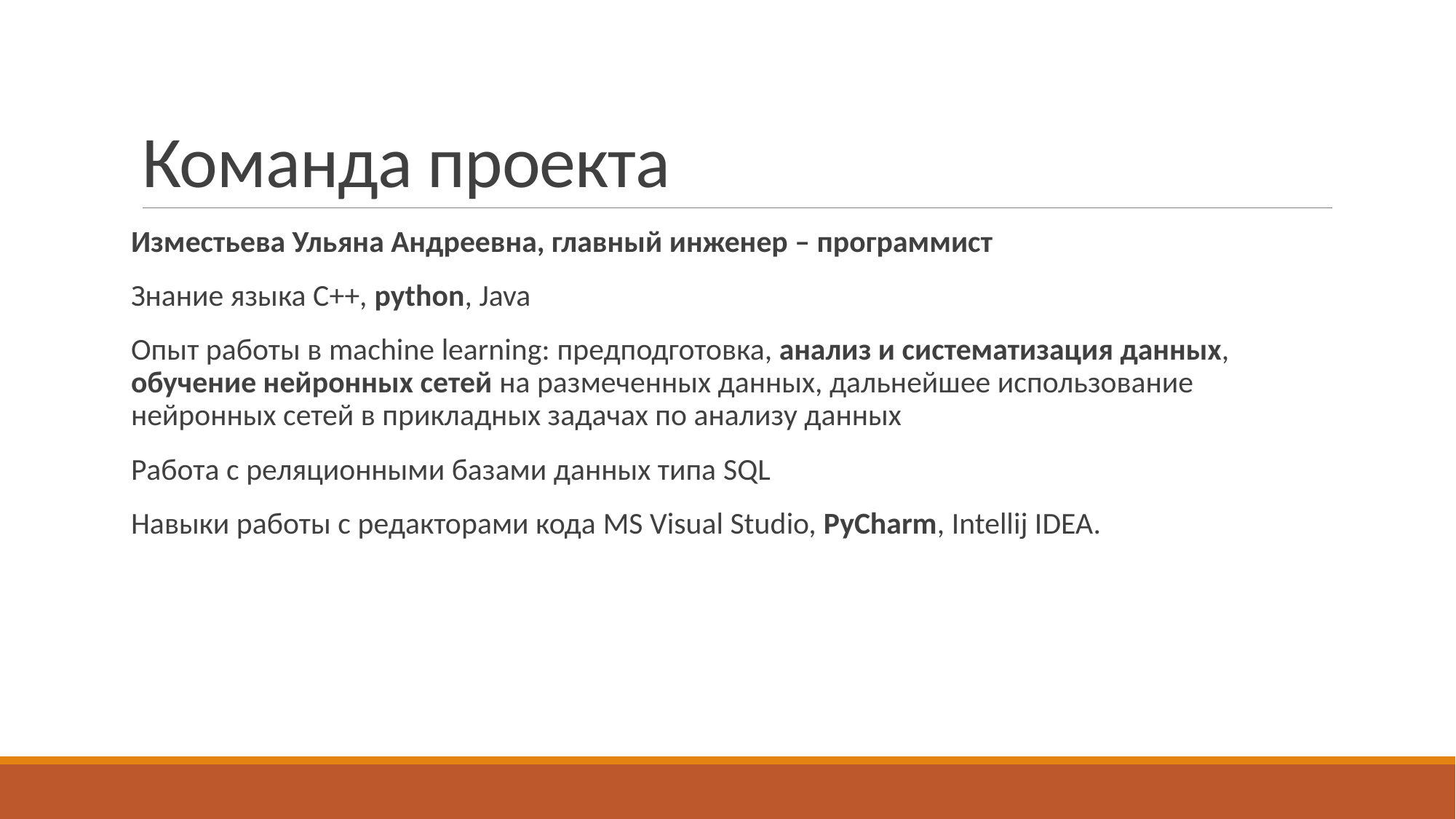

# Команда проекта
Изместьева Ульяна Андреевна, главный инженер – программист
Знание языка С++, python, Java
Опыт работы в machine learning: предподготовка, анализ и систематизация данных, обучение нейронных сетей на размеченных данных, дальнейшее использование нейронных сетей в прикладных задачах по анализу данных
Работа с реляционными базами данных типа SQL
Навыки работы с редакторами кода MS Visual Studio, PyCharm, Intellij IDEA.